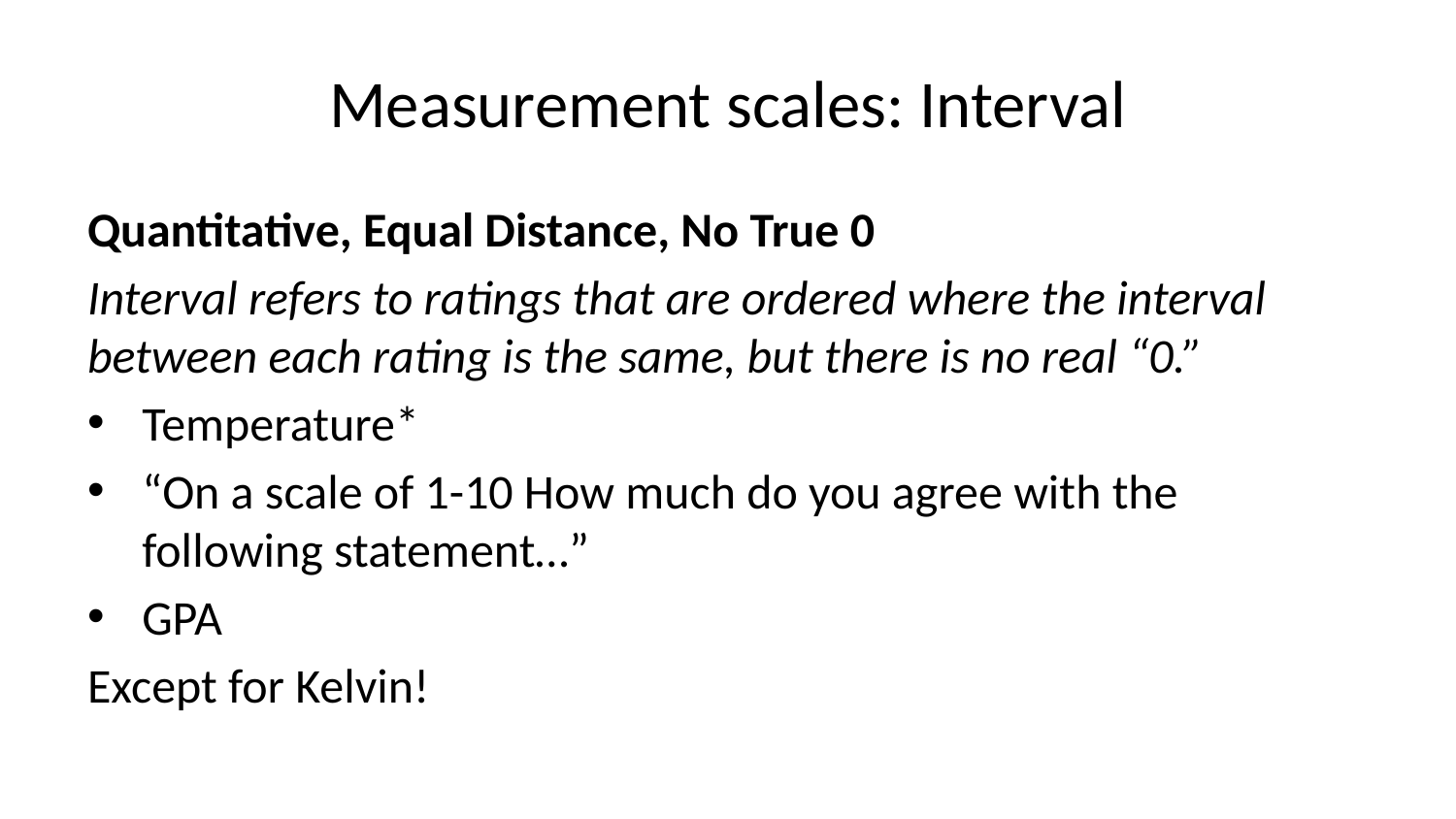

# Measurement scales: Interval
Quantitative, Equal Distance, No True 0
Interval refers to ratings that are ordered where the interval between each rating is the same, but there is no real “0.”
Temperature*
“On a scale of 1-10 How much do you agree with the following statement…”
GPA
Except for Kelvin!